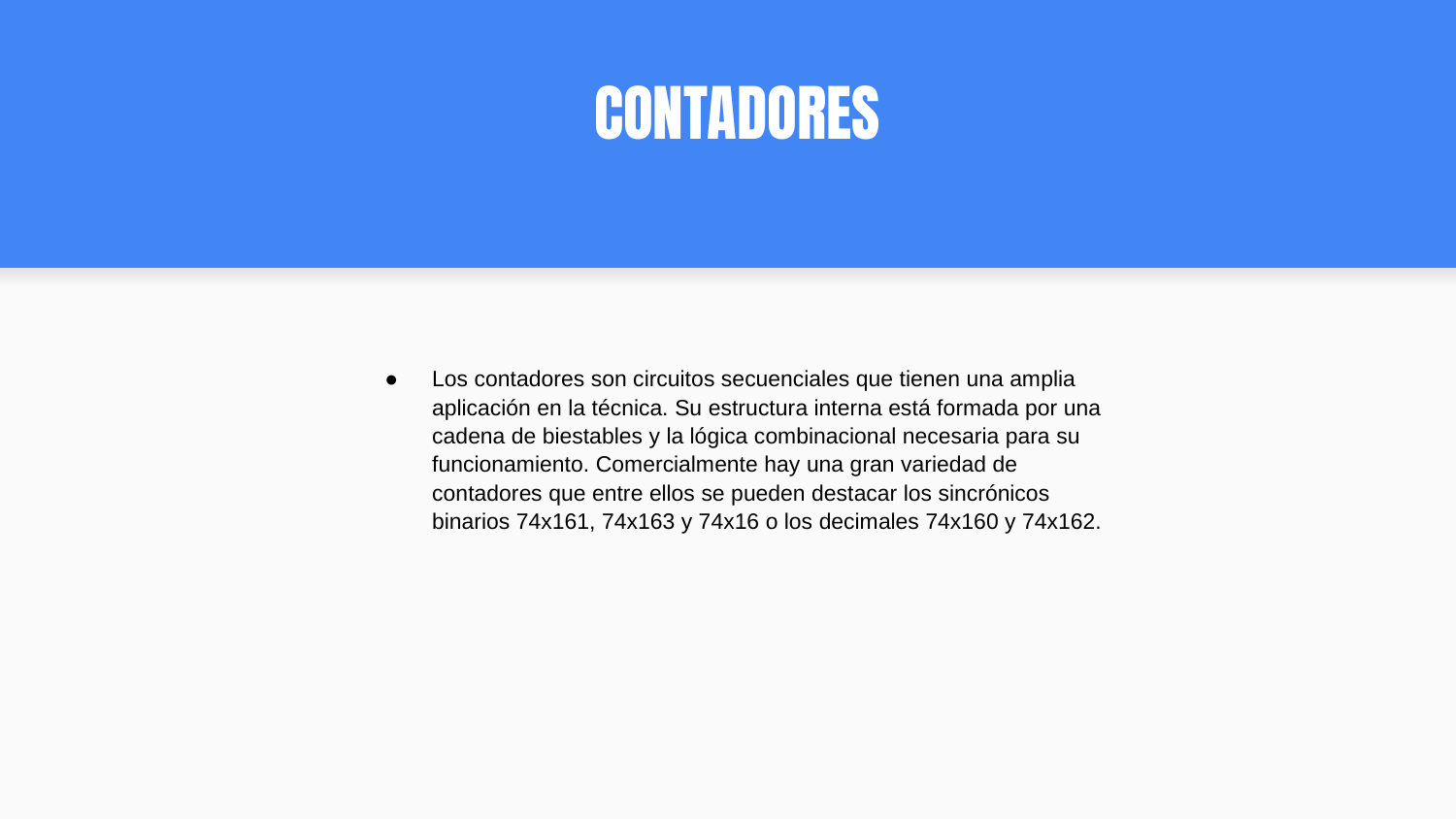

# CONTADORES
Los contadores son circuitos secuenciales que tienen una amplia aplicación en la técnica. Su estructura interna está formada por una cadena de biestables y la lógica combinacional necesaria para su funcionamiento. Comercialmente hay una gran variedad de contadores que entre ellos se pueden destacar los sincrónicos binarios 74x161, 74x163 y 74x16 o los decimales 74x160 y 74x162.